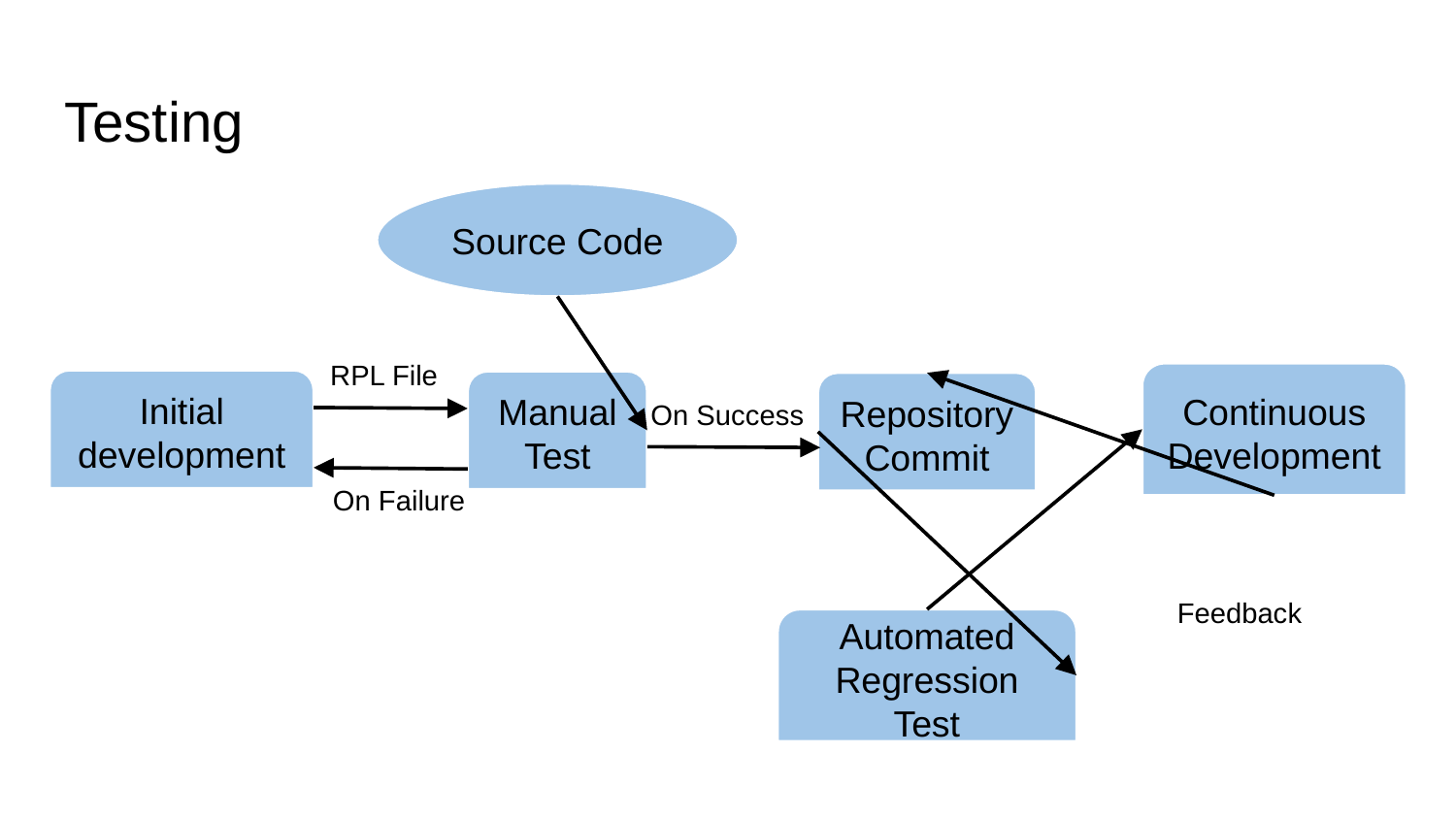

# Testing
Source Code
RPL File
Continuous Development
Initial development
Manual Test
Repository Commit
On Success
On Failure
Feedback
Automated Regression Test